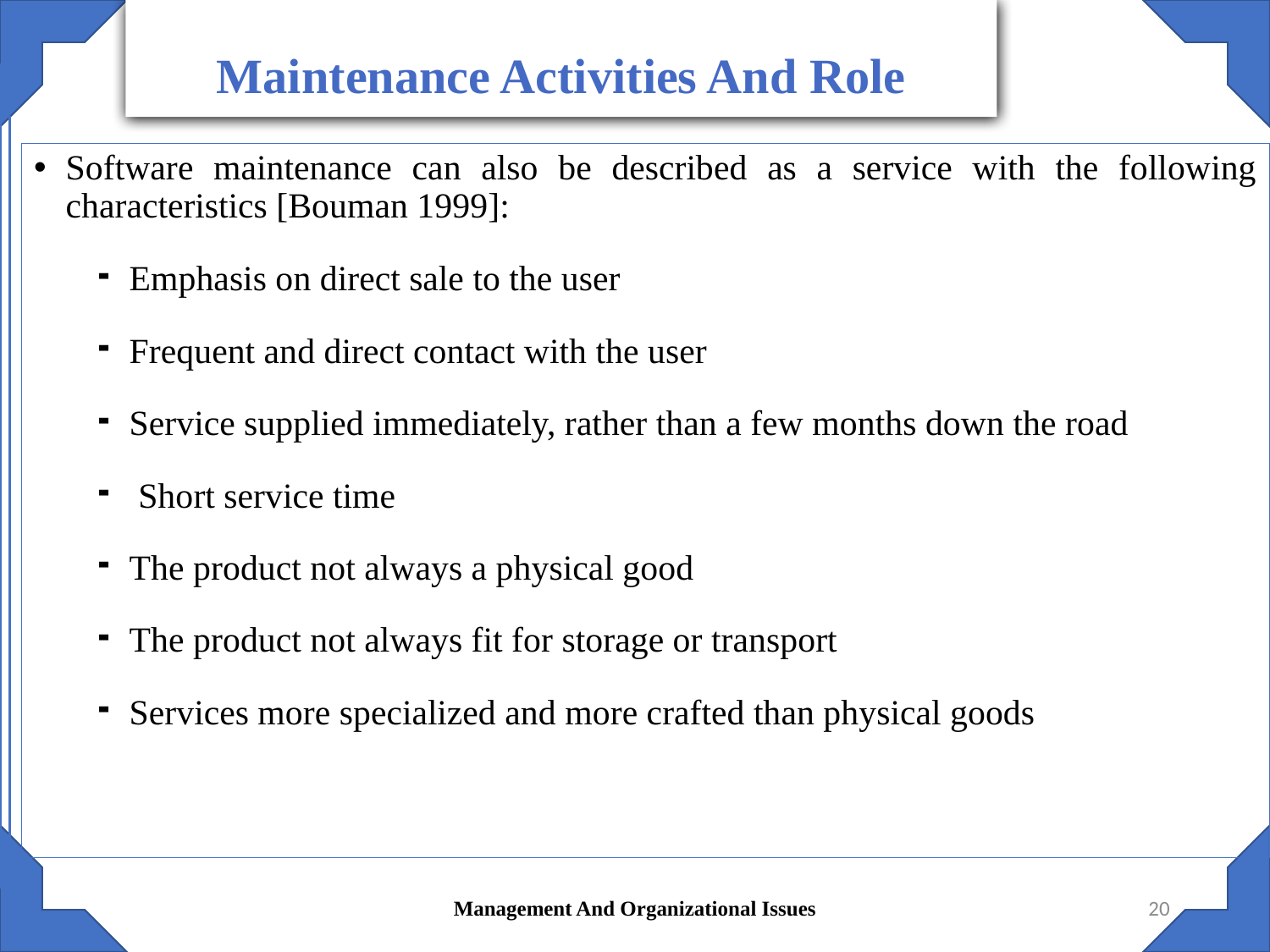

Maintenance Activities And Role
Software maintenance can also be described as a service with the following characteristics [Bouman 1999]:
Emphasis on direct sale to the user
Frequent and direct contact with the user
Service supplied immediately, rather than a few months down the road
 Short service time
The product not always a physical good
The product not always fit for storage or transport
Services more specialized and more crafted than physical goods
Management And Organizational Issues
20